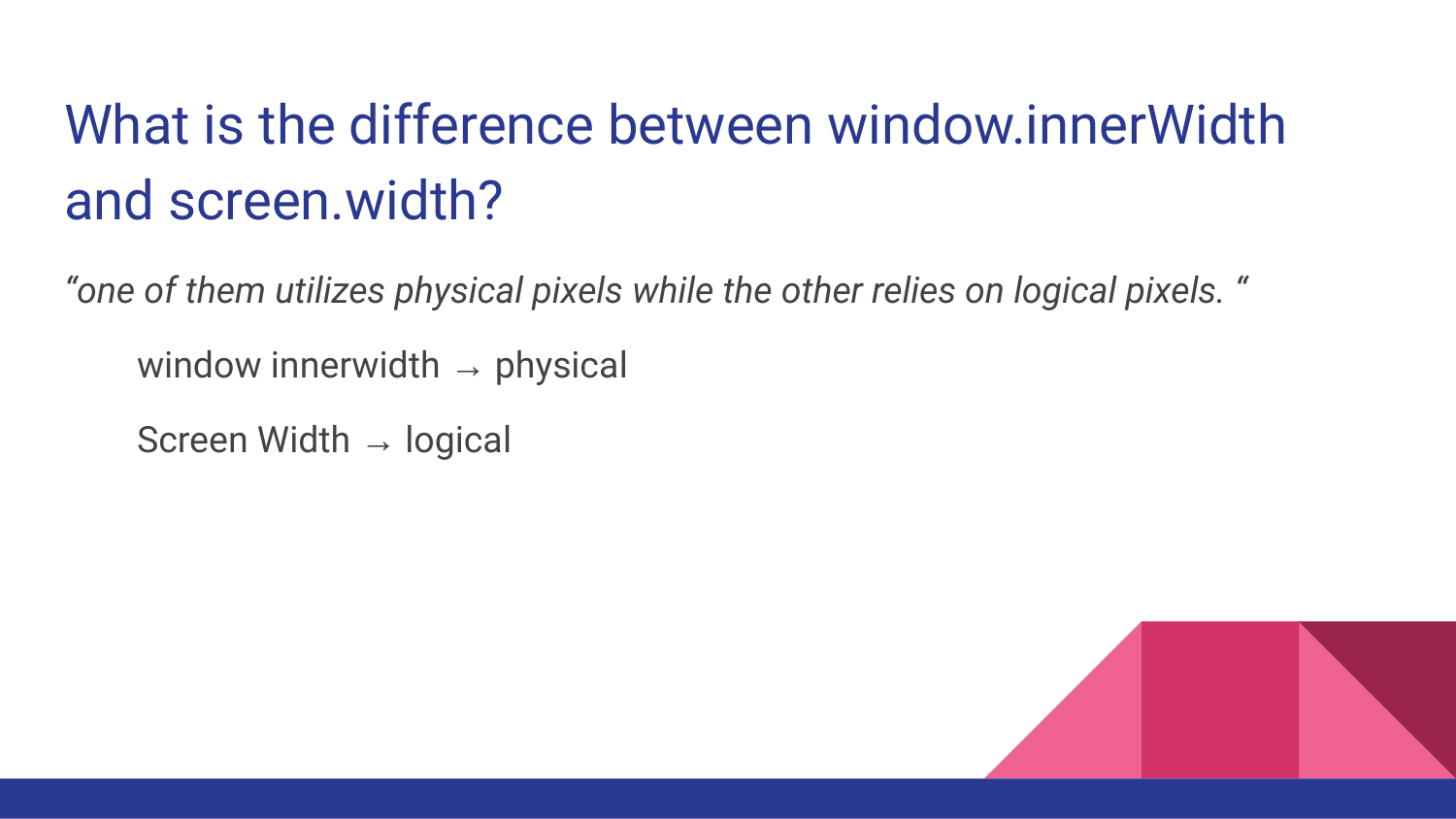

# What is the difference between window.innerWidth and screen.width?

“one of them utilizes physical pixels while the other relies on logical pixels. “
window innerwidth → physical
Screen Width → logical